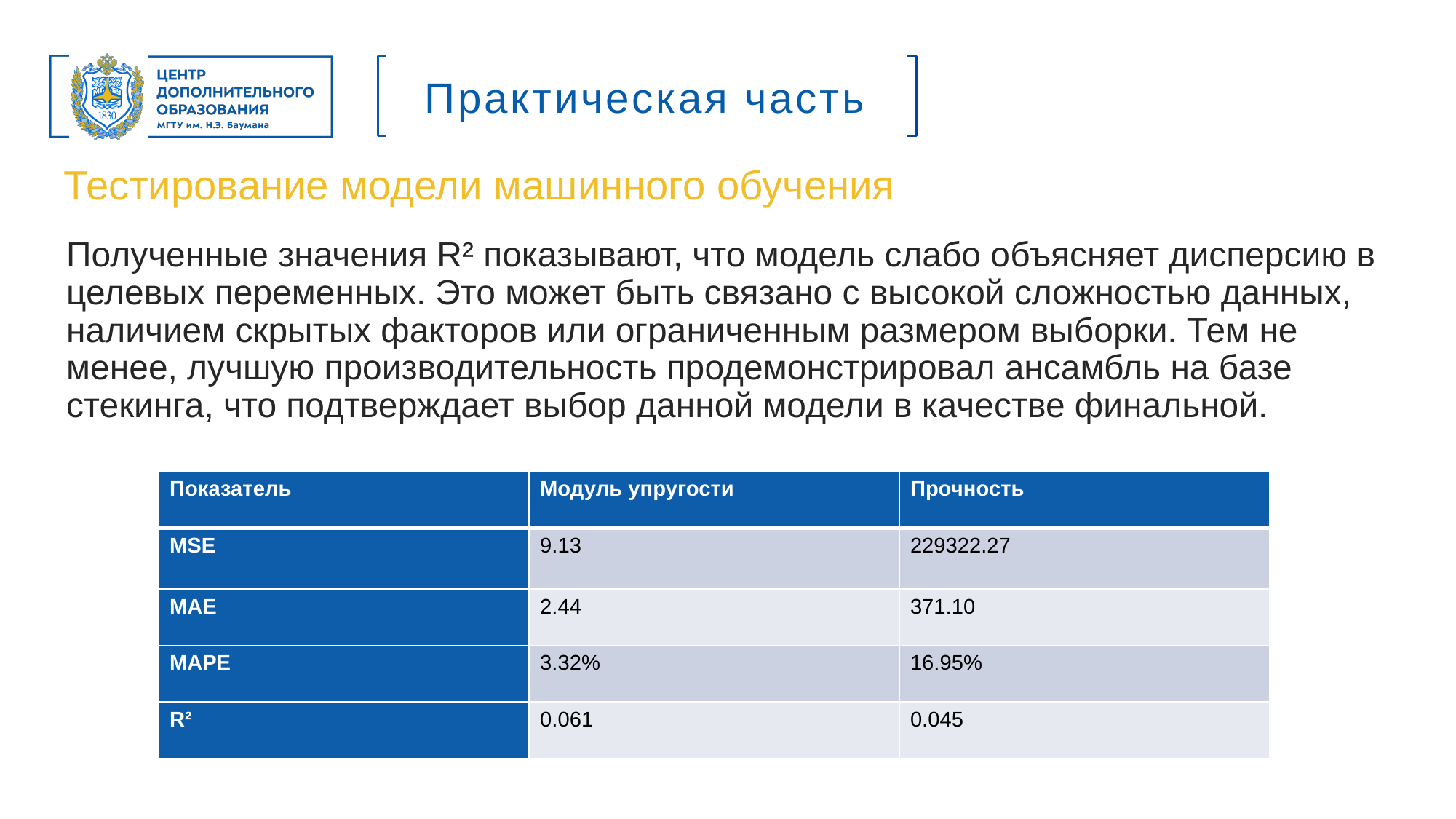

Практическая часть

Тестирование модели машинного обучения
Полученные значения R² показывают, что модель слабо объясняет дисперсию в целевых переменных. Это может быть связано с высокой сложностью данных, наличием скрытых факторов или ограниченным размером выборки. Тем не менее, лучшую производительность продемонстрировал ансамбль на базе стекинга, что подтверждает выбор данной модели в качестве финальной.
| Показатель | Модуль упругости | Прочность |
| --- | --- | --- |
| MSE | 9.13 | 229322.27 |
| MAE | 2.44 | 371.10 |
| MAPE | 3.32% | 16.95% |
| R² | 0.061 | 0.045 |
11